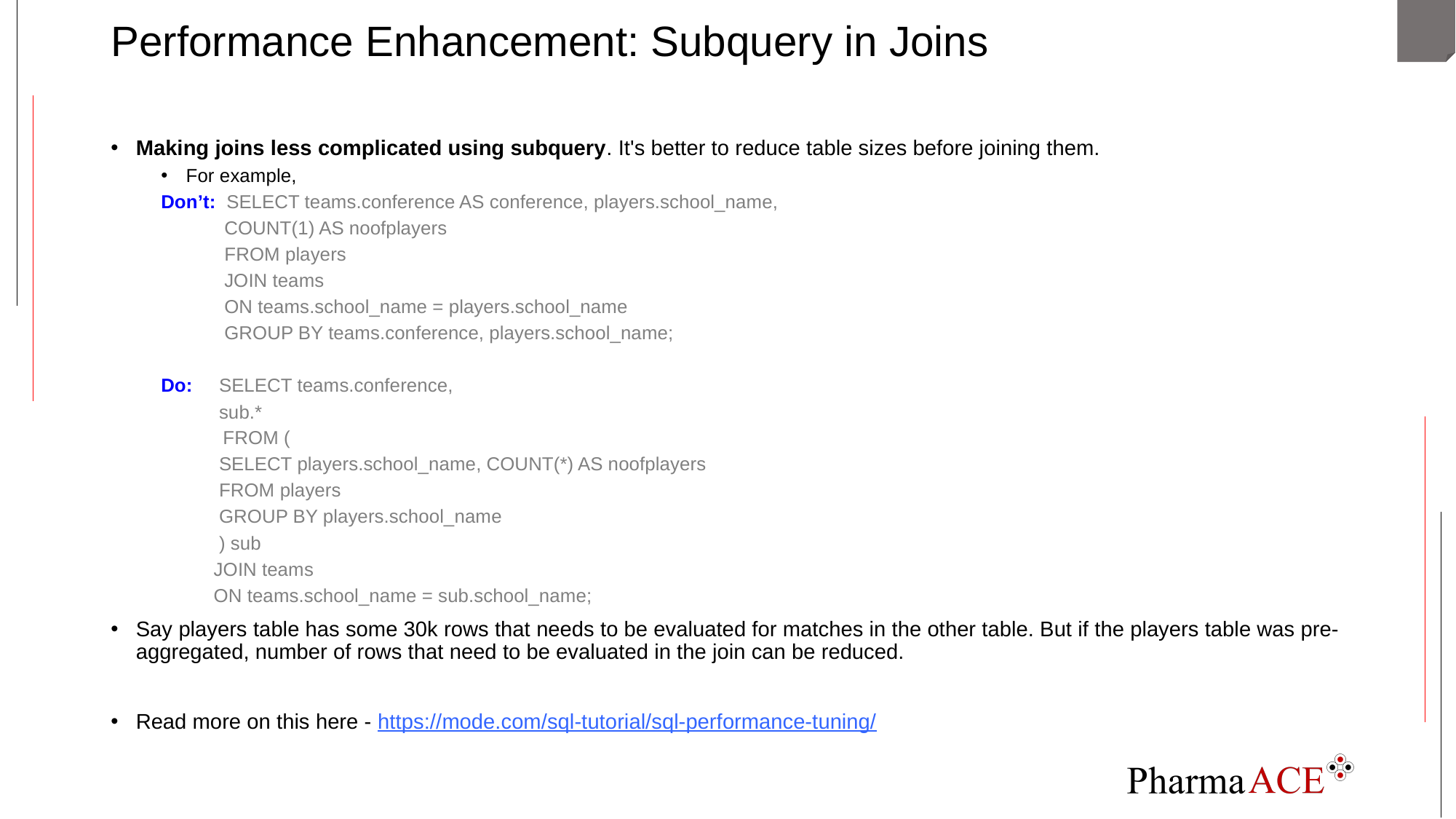

# Performance Enhancement: Subquery in Joins
Making joins less complicated using subquery. It's better to reduce table sizes before joining them.
For example,
Don’t:  SELECT teams.conference AS conference, players.school_name,
            COUNT(1) AS noofplayers
            FROM players
            JOIN teams
            ON teams.school_name = players.school_name
            GROUP BY teams.conference, players.school_name;

Do:     SELECT teams.conference,
           sub.*
 	       FROM (
           SELECT players.school_name, COUNT(*) AS noofplayers
           FROM players
           GROUP BY players.school_name
           ) sub
          JOIN teams
          ON teams.school_name = sub.school_name;
Say players table has some 30k rows that needs to be evaluated for matches in the other table. But if the players table was pre-aggregated, number of rows that need to be evaluated in the join can be reduced.

Read more on this here - https://mode.com/sql-tutorial/sql-performance-tuning/